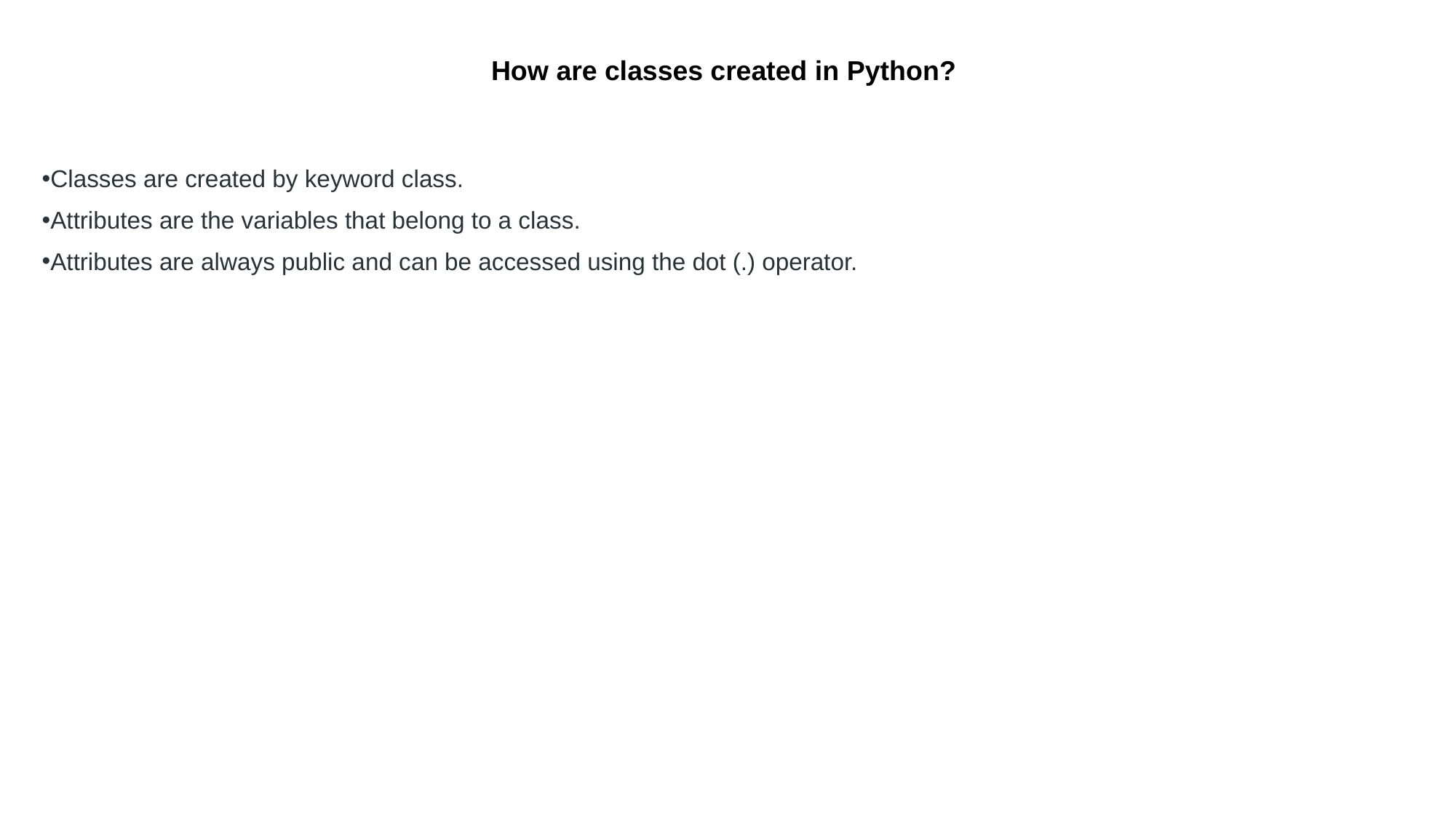

# How are classes created in Python?
Classes are created by keyword class.
Attributes are the variables that belong to a class.
Attributes are always public and can be accessed using the dot (.) operator.